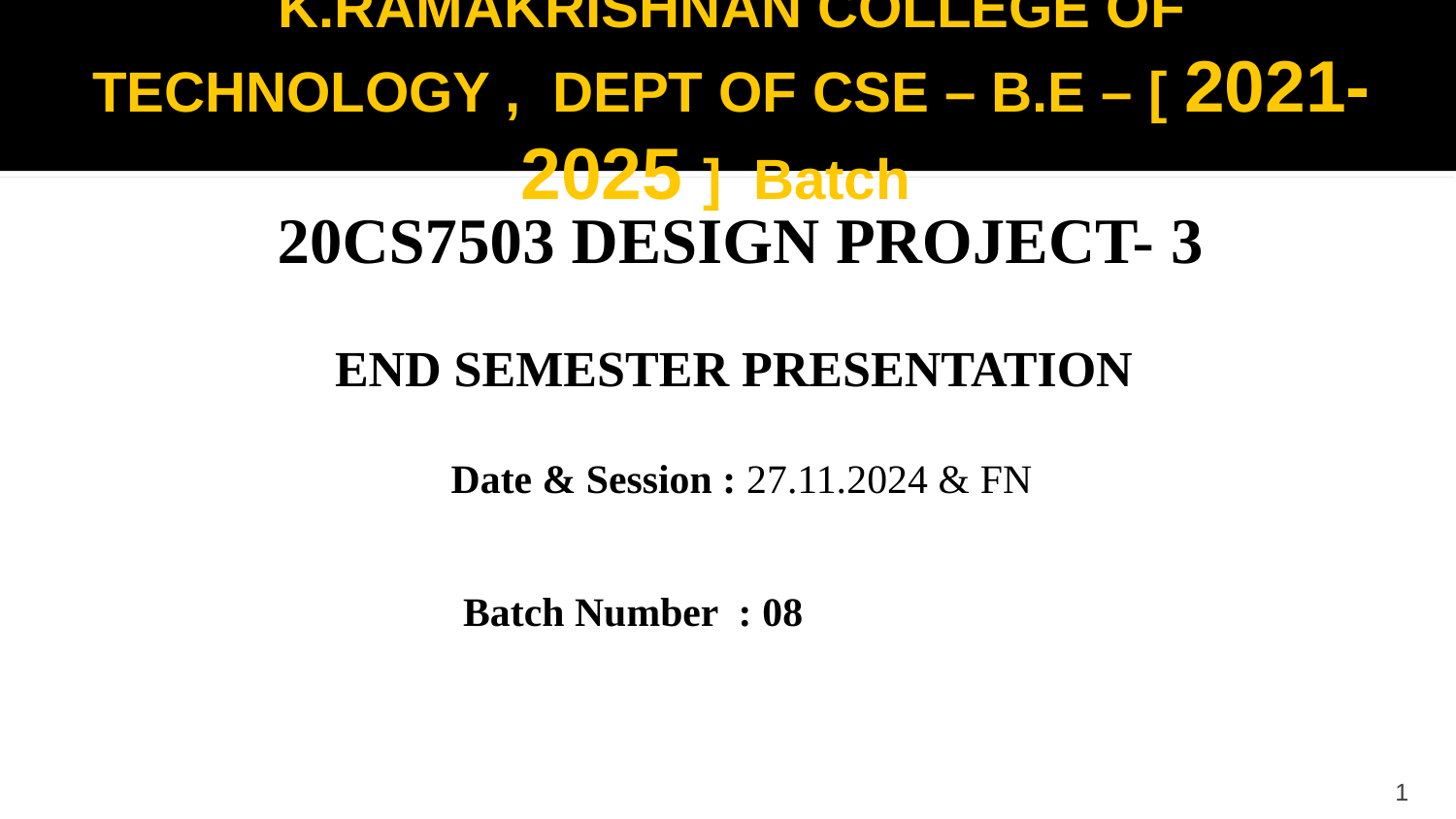

K.RAMAKRISHNAN COLLEGE OF TECHNOLOGY ,  DEPT OF CSE – B.E – [ 2021- 2025 ]  Batch

20CS7503 DESIGN PROJECT- 3

END SEMESTER PRESENTATION
Date & Session : 27.11.2024 & FN
Batch Number  : 08
1